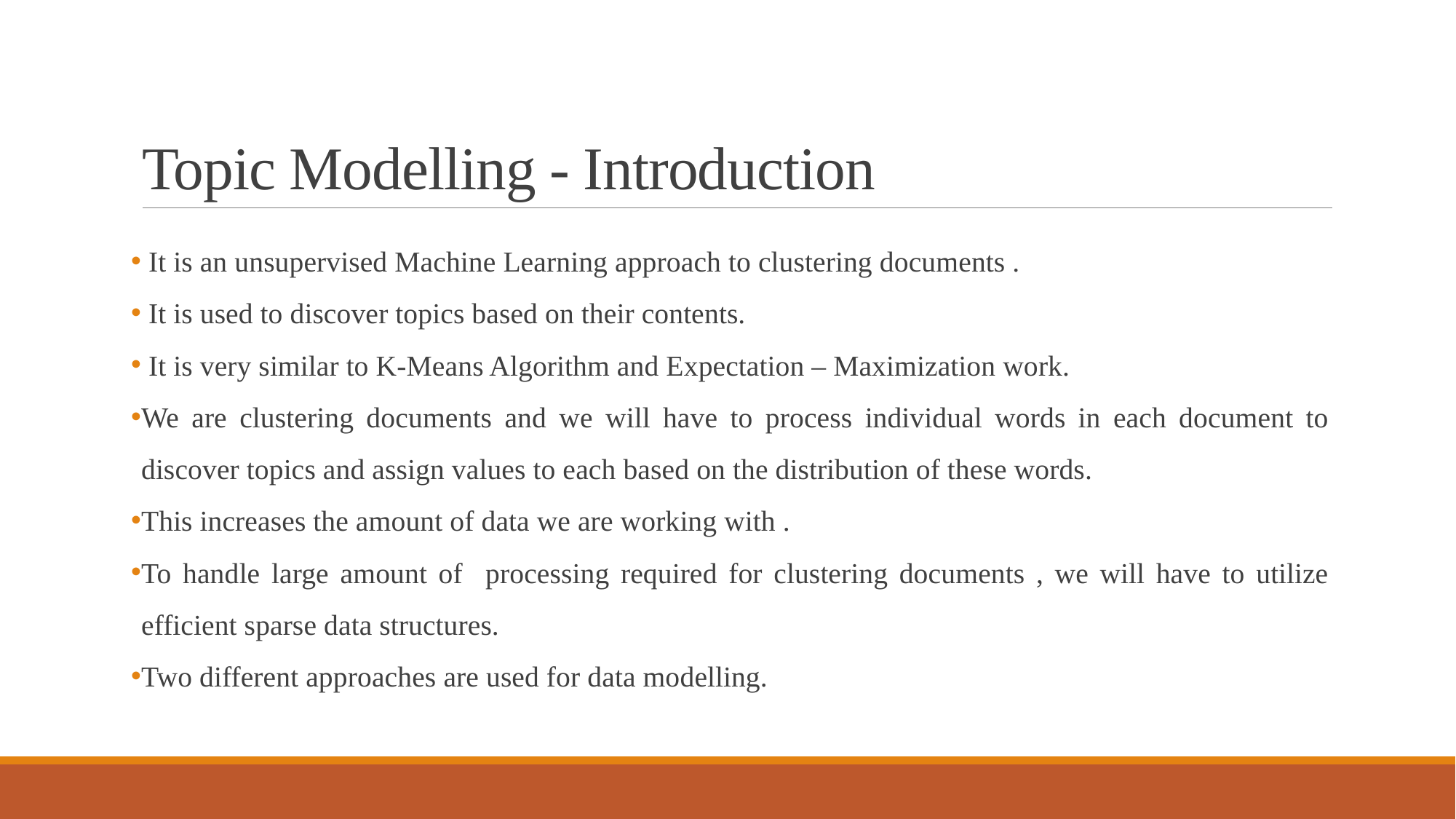

# Topic Modelling - Introduction
 It is an unsupervised Machine Learning approach to clustering documents .
 It is used to discover topics based on their contents.
 It is very similar to K-Means Algorithm and Expectation – Maximization work.
We are clustering documents and we will have to process individual words in each document to discover topics and assign values to each based on the distribution of these words.
This increases the amount of data we are working with .
To handle large amount of  processing required for clustering documents , we will have to utilize efficient sparse data structures.
Two different approaches are used for data modelling.